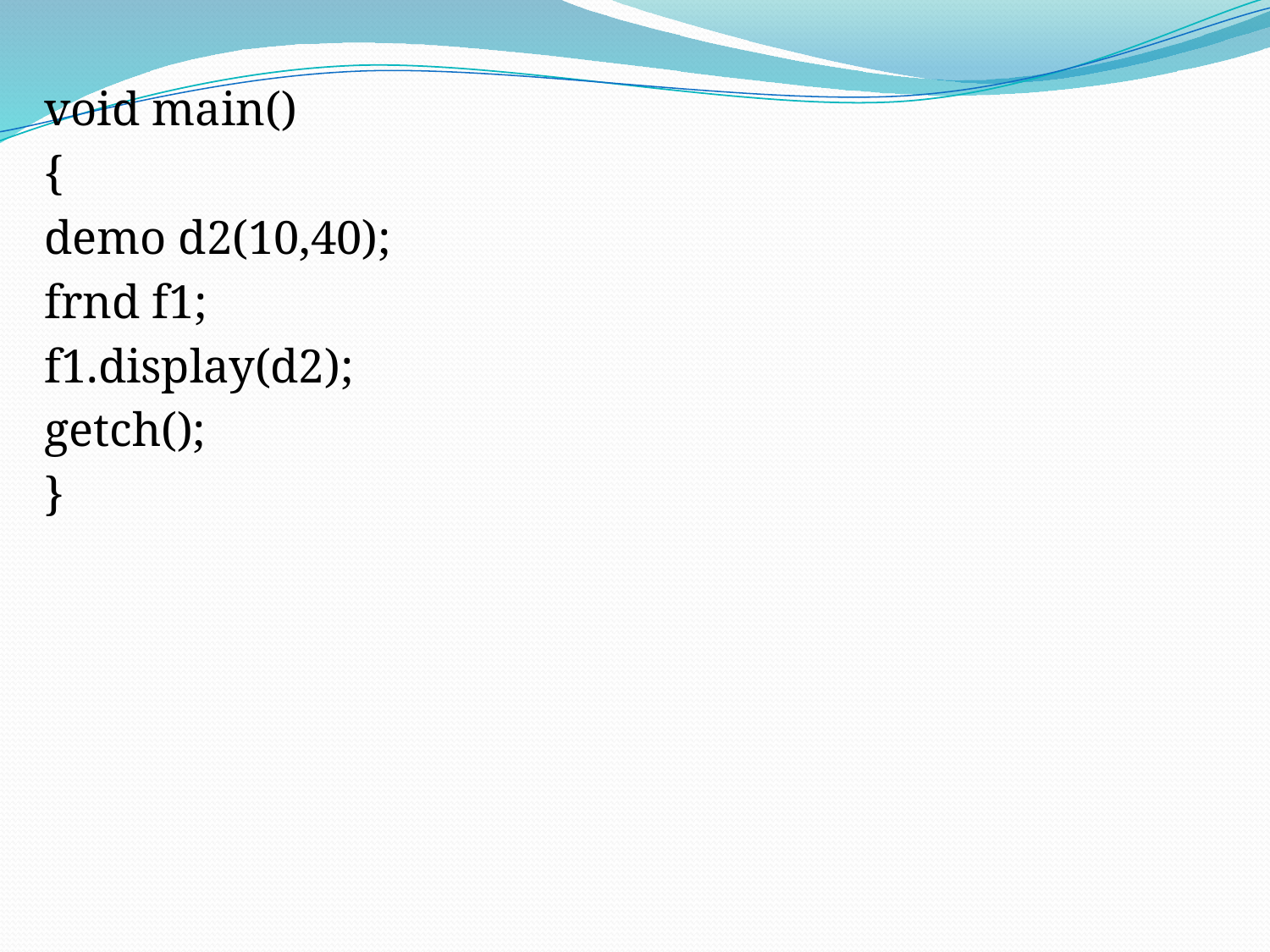

void main()
{
demo d2(10,40);
frnd f1;
f1.display(d2);
getch();
}